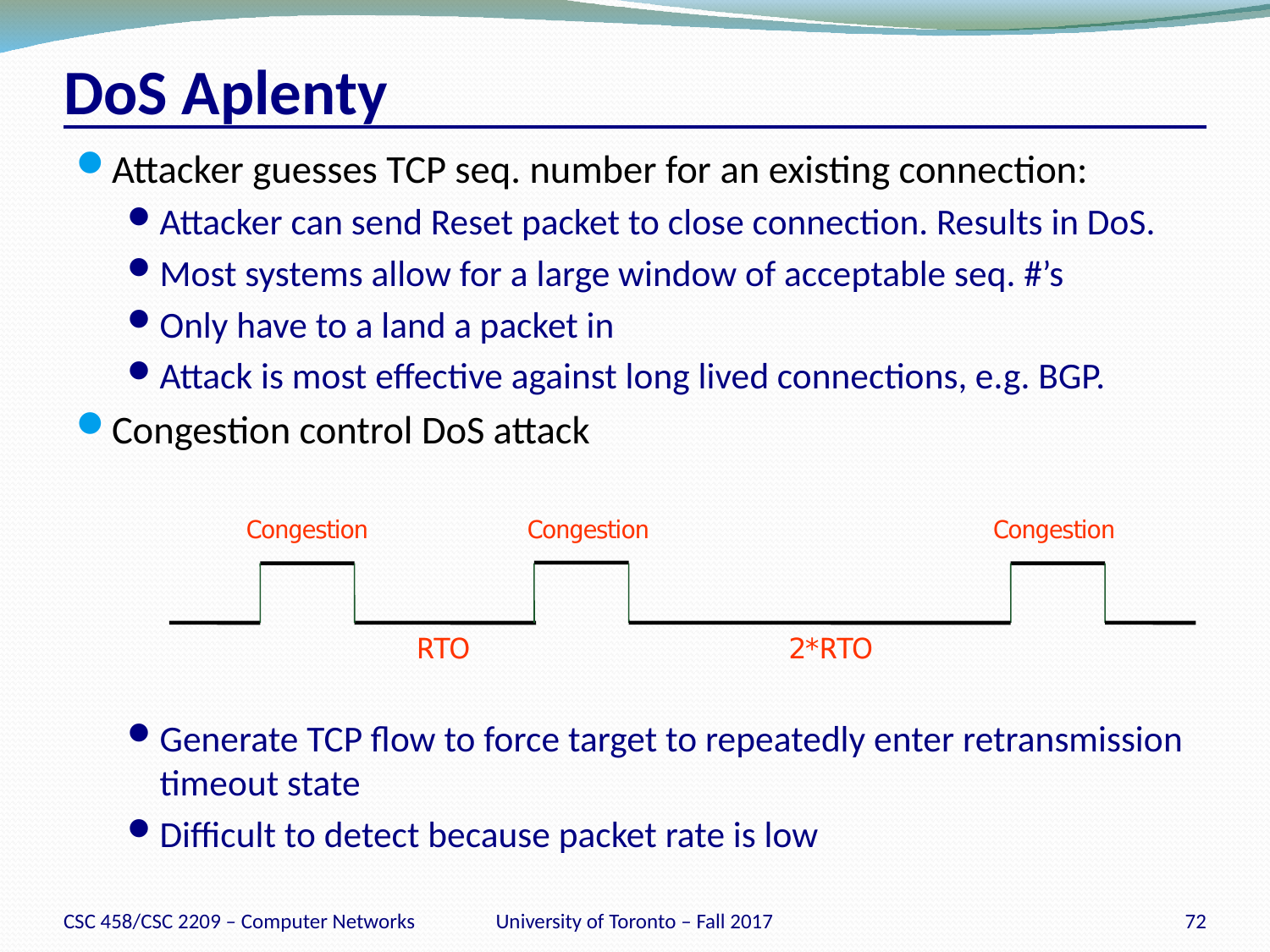

# DoS Aplenty
Attacker guesses TCP seq. number for an existing connection:
Attacker can send Reset packet to close connection. Results in DoS.
Most systems allow for a large window of acceptable seq. #’s
Only have to a land a packet in
Attack is most effective against long lived connections, e.g. BGP.
Congestion control DoS attack

Generate TCP flow to force target to repeatedly enter retransmission timeout state
Difficult to detect because packet rate is low
Congestion
Congestion
Congestion

RTO
2*RTO
CSC 458/CSC 2209 – Computer Networks
University of Toronto – Fall 2017
72